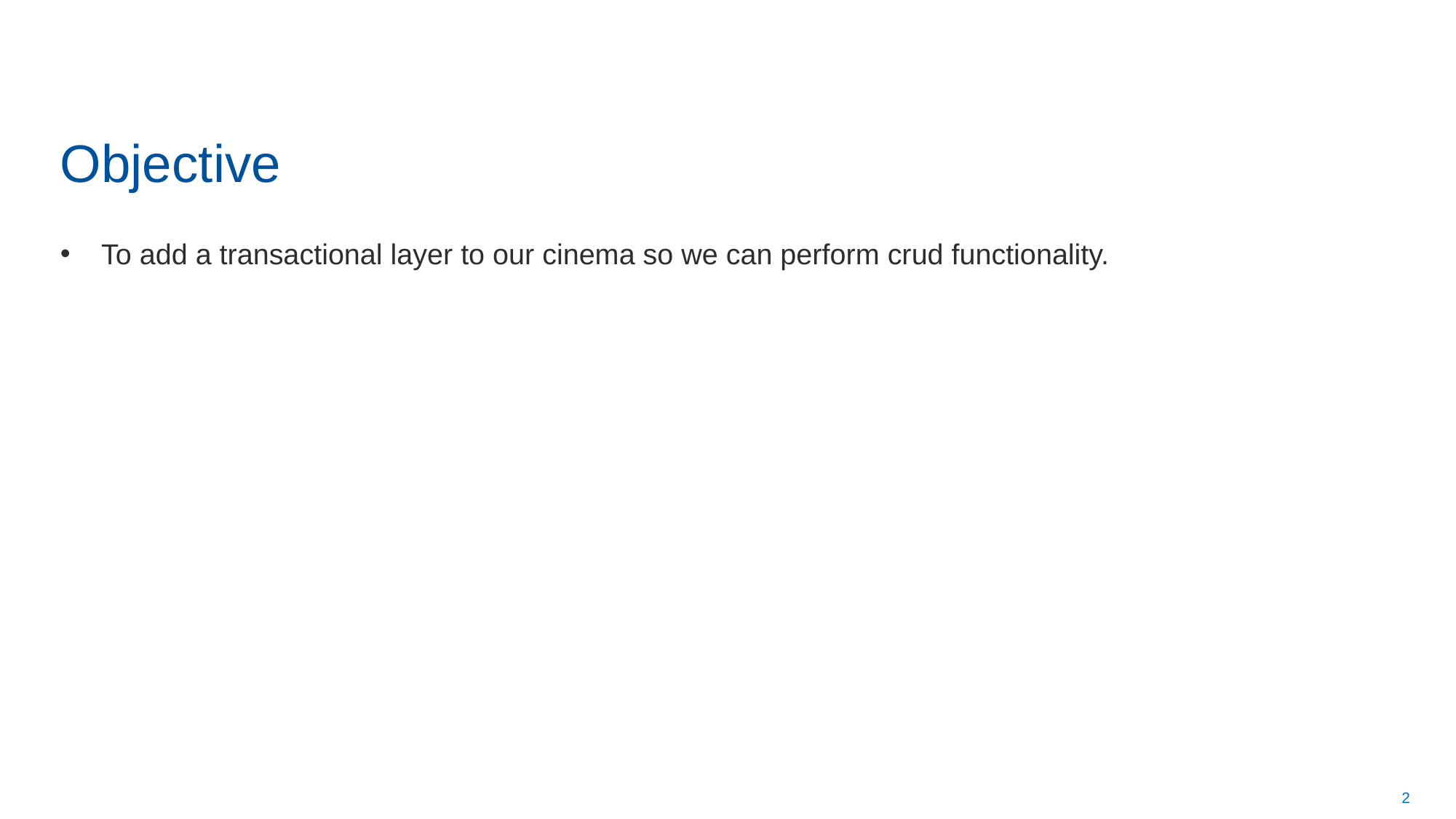

# Objective
To add a transactional layer to our cinema so we can perform crud functionality.